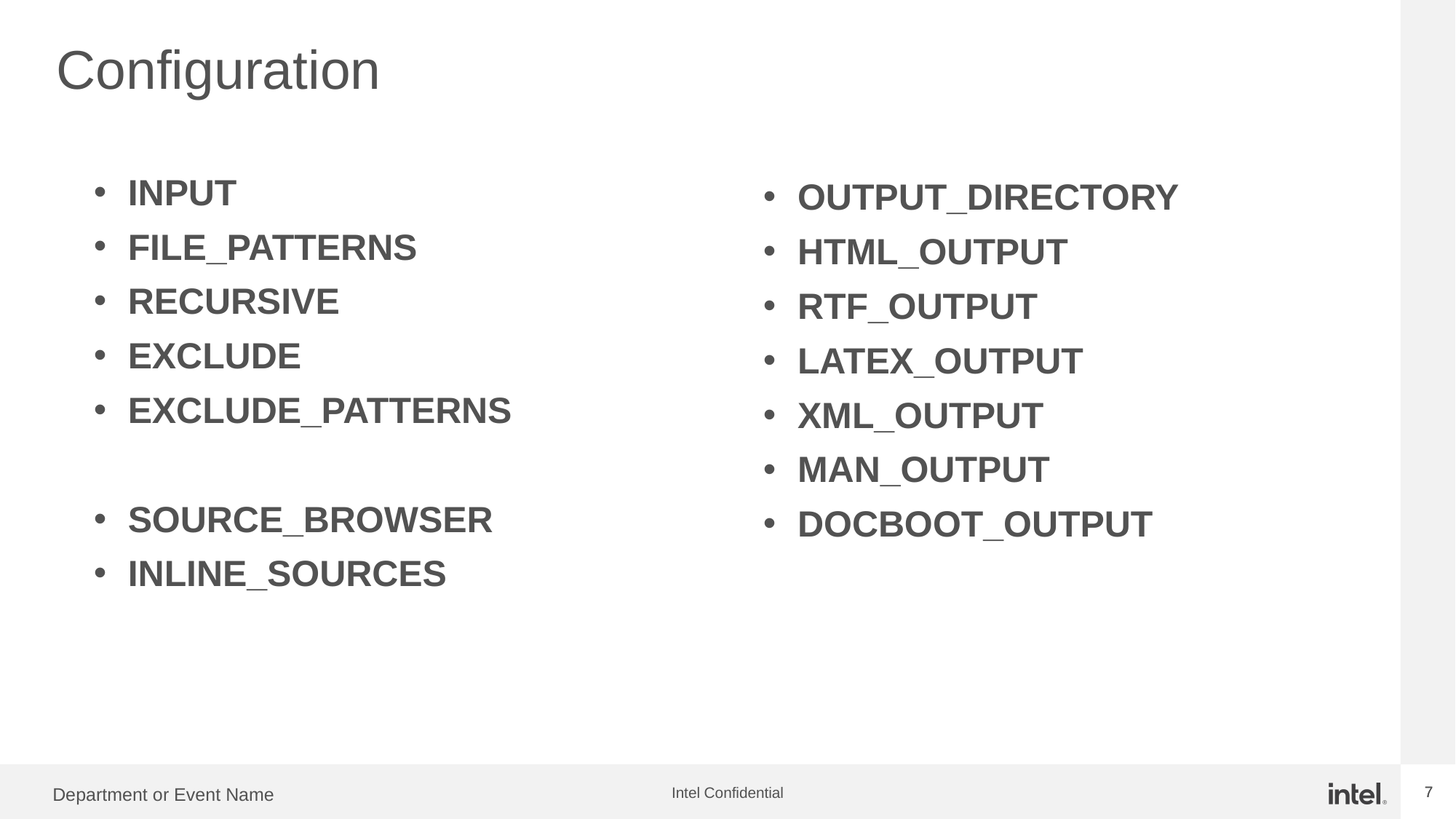

Configuration

INPUT
FILE_PATTERNS
RECURSIVE
EXCLUDE
EXCLUDE_PATTERNS

SOURCE_BROWSER
INLINE_SOURCES
OUTPUT_DIRECTORY
HTML_OUTPUT
RTF_OUTPUT
LATEX_OUTPUT
XML_OUTPUT
MAN_OUTPUT
DOCBOOT_OUTPUT